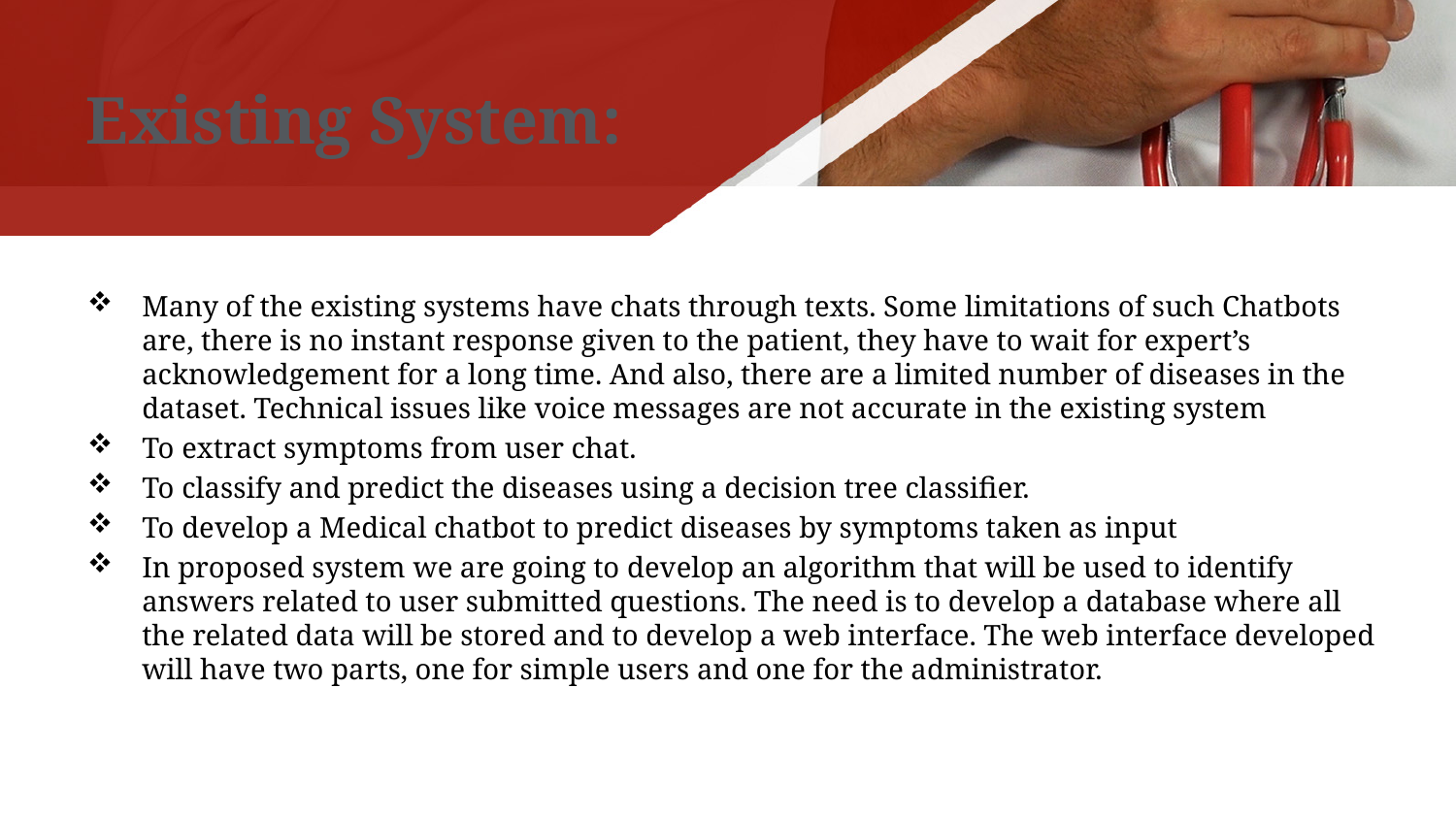

# Existing System:
Many of the existing systems have chats through texts. Some limitations of such Chatbots are, there is no instant response given to the patient, they have to wait for expert’s acknowledgement for a long time. And also, there are a limited number of diseases in the dataset. Technical issues like voice messages are not accurate in the existing system
To extract symptoms from user chat.
To classify and predict the diseases using a decision tree classifier.
To develop a Medical chatbot to predict diseases by symptoms taken as input
In proposed system we are going to develop an algorithm that will be used to identify answers related to user submitted questions. The need is to develop a database where all the related data will be stored and to develop a web interface. The web interface developed will have two parts, one for simple users and one for the administrator.